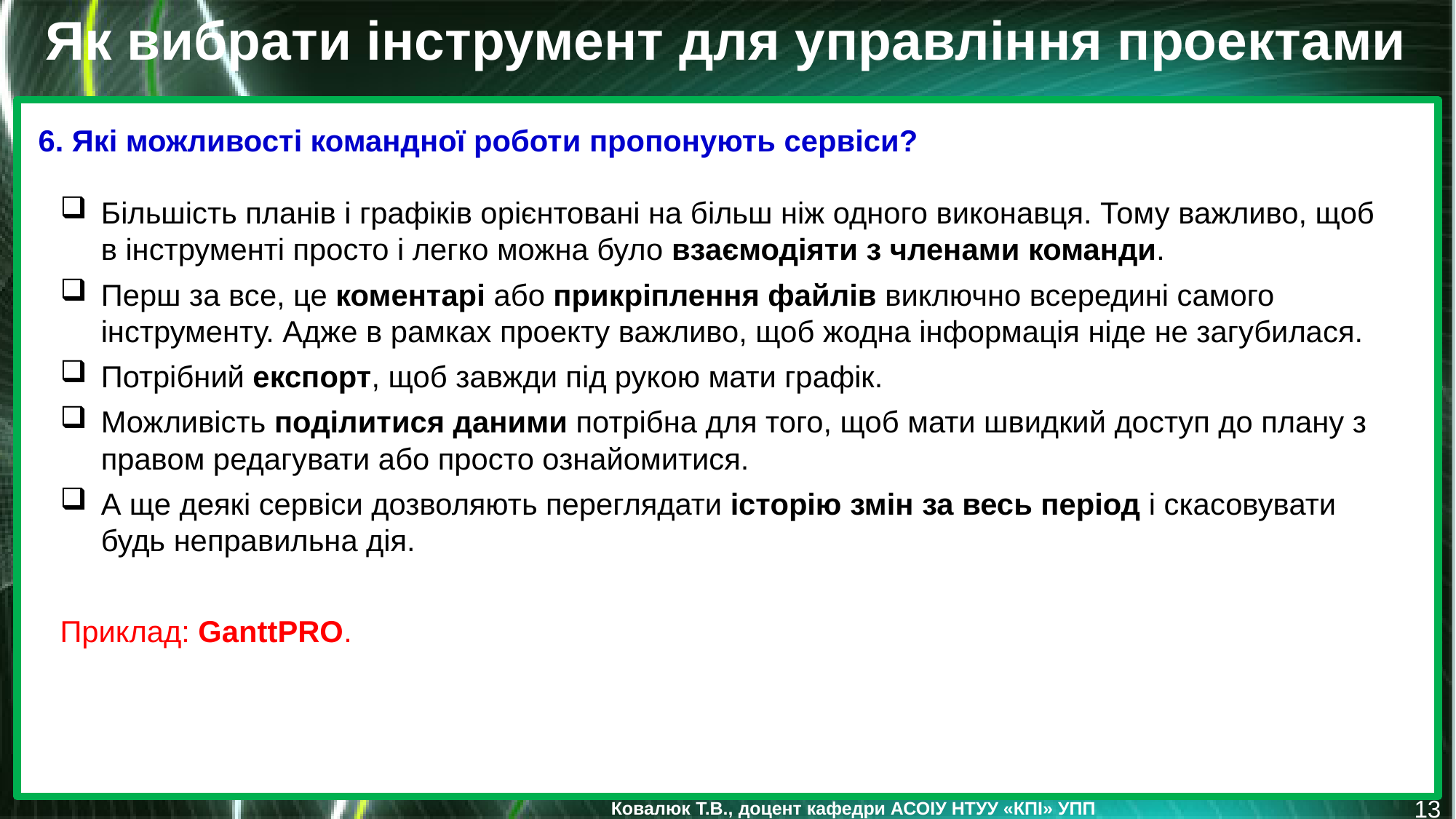

Як вибрати інструмент для управління проектами
6. Які можливості командної роботи пропонують сервіси?
Більшість планів і графіків орієнтовані на більш ніж одного виконавця. Тому важливо, щоб в інструменті просто і легко можна було взаємодіяти з членами команди.
Перш за все, це коментарі або прикріплення файлів виключно всередині самого інструменту. Адже в рамках проекту важливо, щоб жодна інформація ніде не загубилася.
Потрібний експорт, щоб завжди під рукою мати графік.
Можливість поділитися даними потрібна для того, щоб мати швидкий доступ до плану з правом редагувати або просто ознайомитися.
А ще деякі сервіси дозволяють переглядати історію змін за весь період і скасовувати будь неправильна дія.

Приклад: GanttPRO.
13